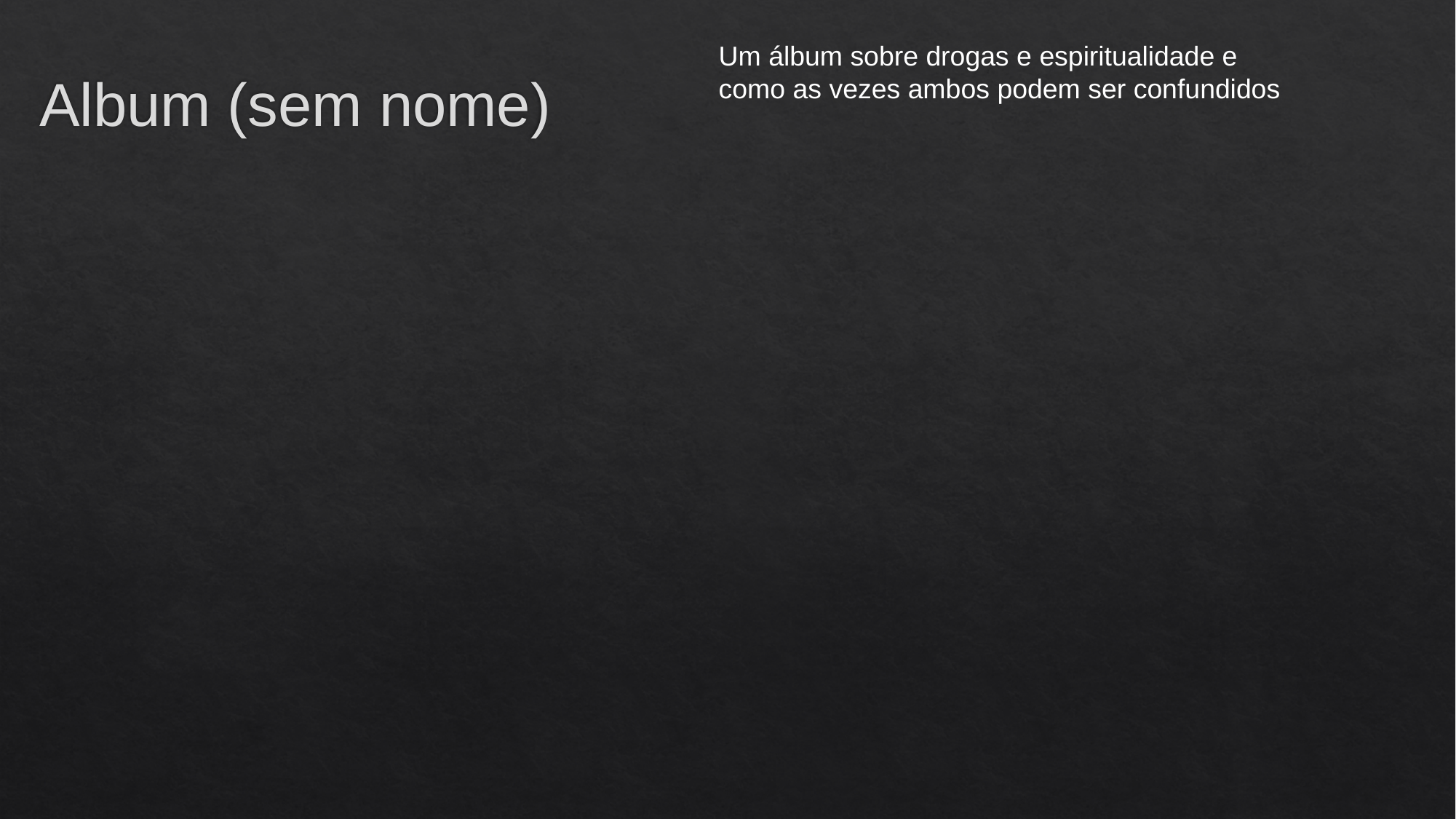

Um álbum sobre drogas e espiritualidade e como as vezes ambos podem ser confundidos
# Album (sem nome)